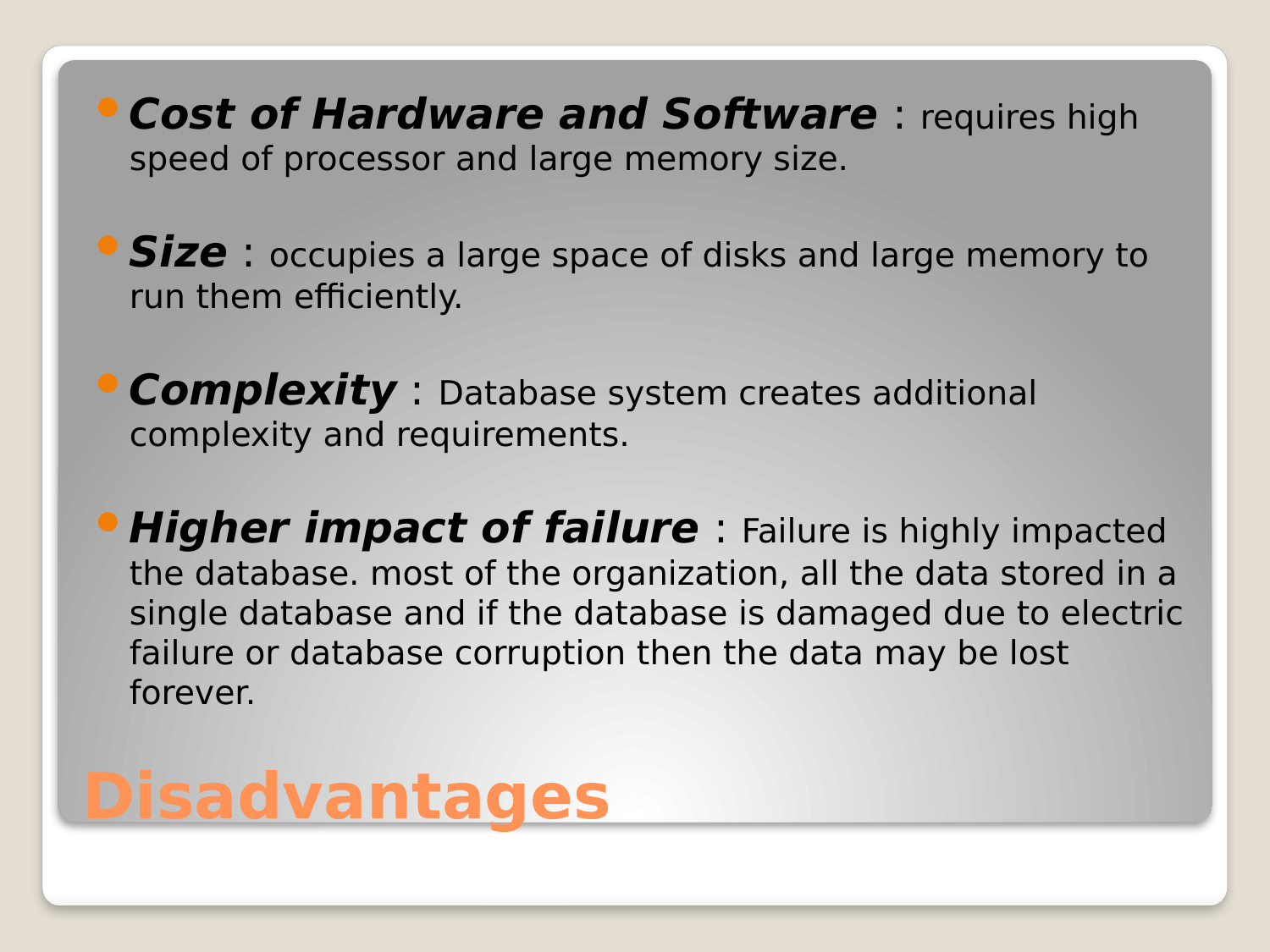

Cost of Hardware and Software : requires high speed of processor and large memory size.

Size : occupies a large space of disks and large memory to run them efficiently.

Complexity : Database system creates additional complexity and requirements.

Higher impact of failure : Failure is highly impacted the database. most of the organization, all the data stored in a single database and if the database is damaged due to electric failure or database corruption then the data may be lost forever.
# Disadvantages